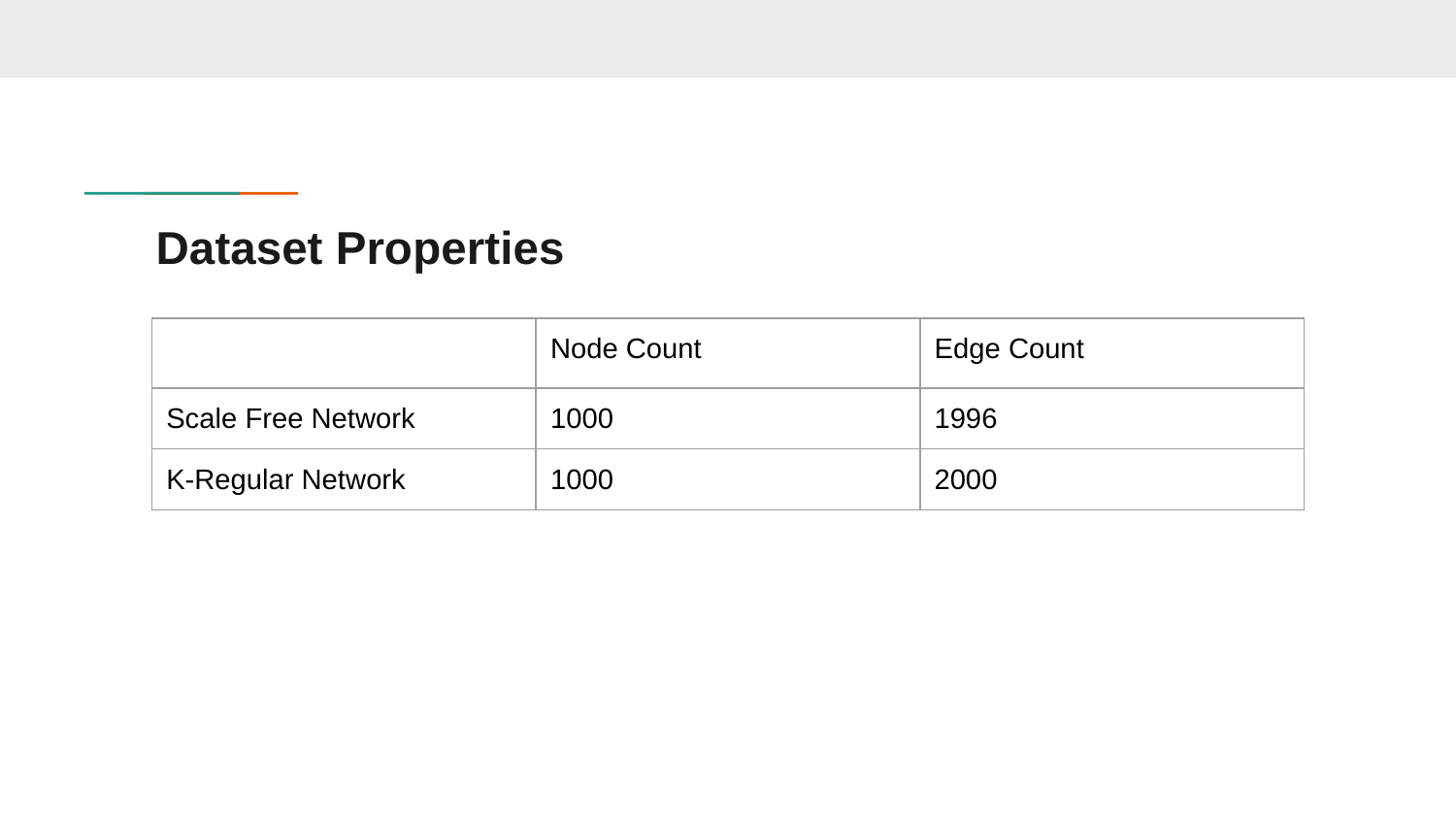

# Dataset Properties
|  | Node Count | Edge Count |
| --- | --- | --- |
| Scale Free Network | 1000 | 1996 |
| K-Regular Network | 1000 | 2000 |